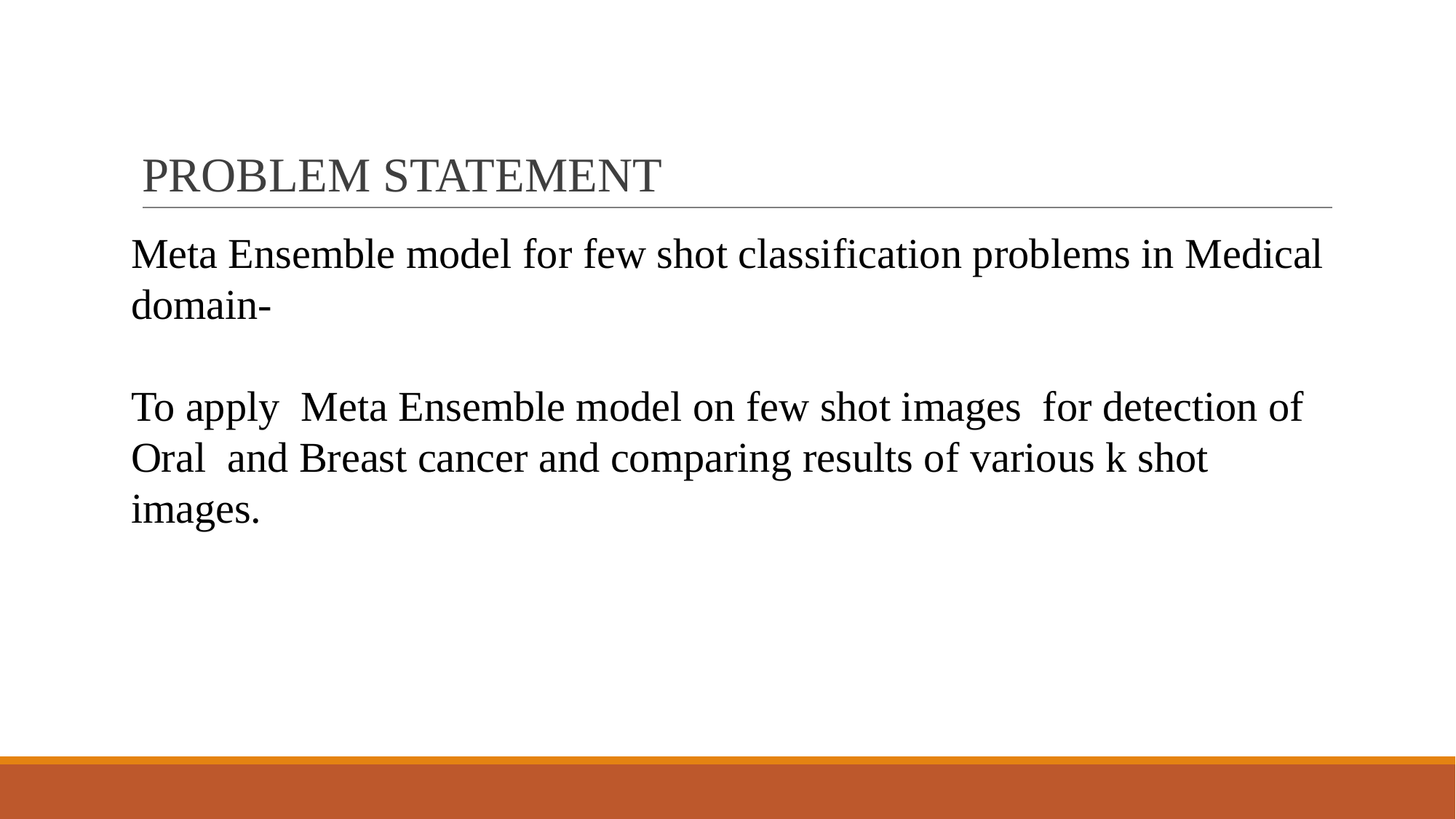

# PROBLEM STATEMENT
Meta Ensemble model for few shot classification problems in Medical domain-

To apply  Meta Ensemble model on few shot images  for detection of Oral  and Breast cancer and comparing results of various k shot images.